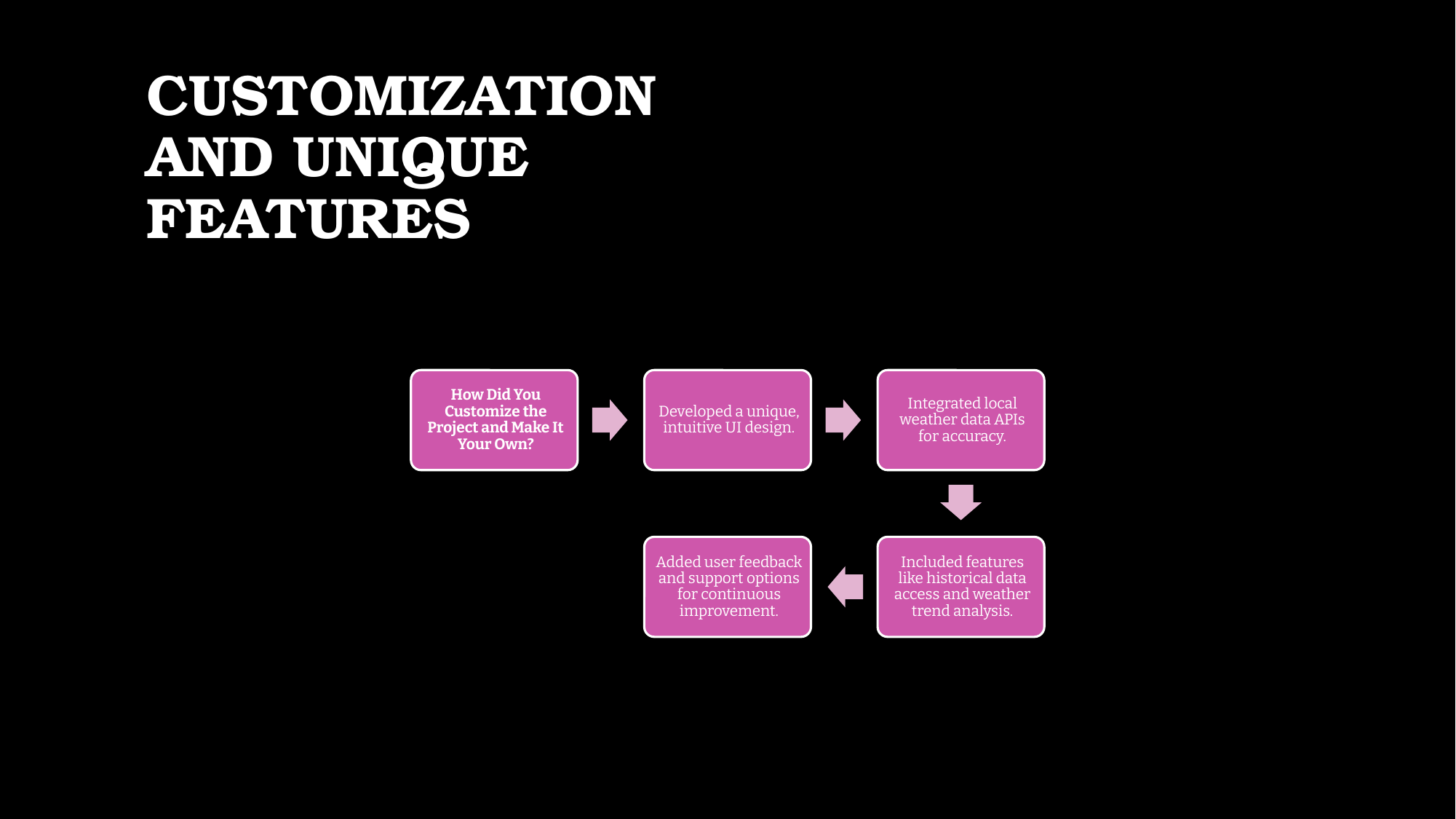

# Customization and Unique Features
How Did You Customize the Project and Make It Your Own?

Developed a unique, intuitive UI design.

Integrated local weather data APIs for accuracy.

Included features like historical data access and weather trend analysis.

Added user feedback and support options for continuous improvement.